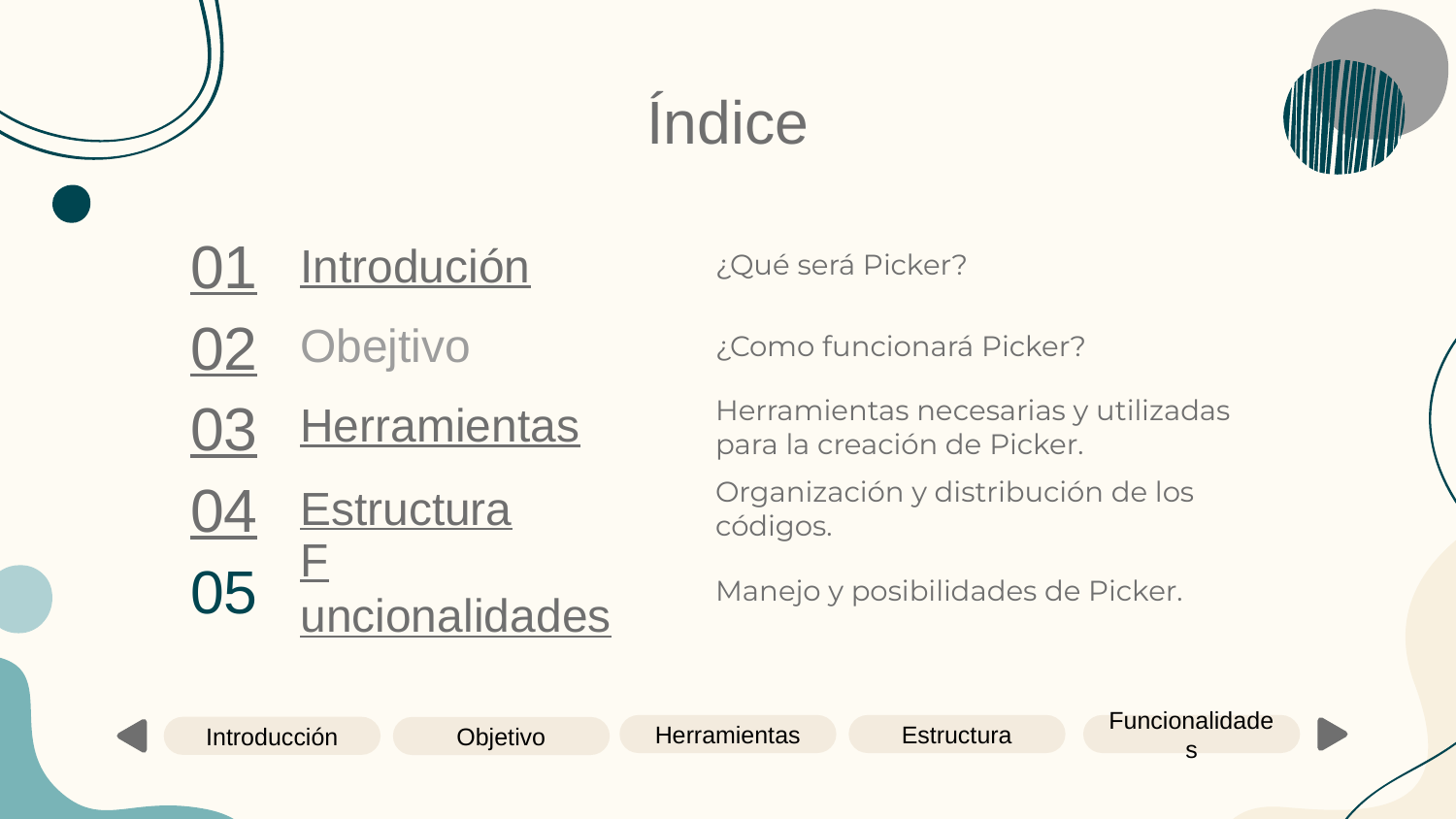

# Índice
01
¿Qué será Picker?
Introdución
Obejtivo
02
¿Como funcionará Picker?
Herramientas
03
Herramientas necesarias y utilizadas para la creación de Picker.
Estructura
04
Organización y distribución de los códigos.
Funcionalidades
05
Manejo y posibilidades de Picker.
Herramientas
Estructura
Funcionalidades
Introducción
Objetivo